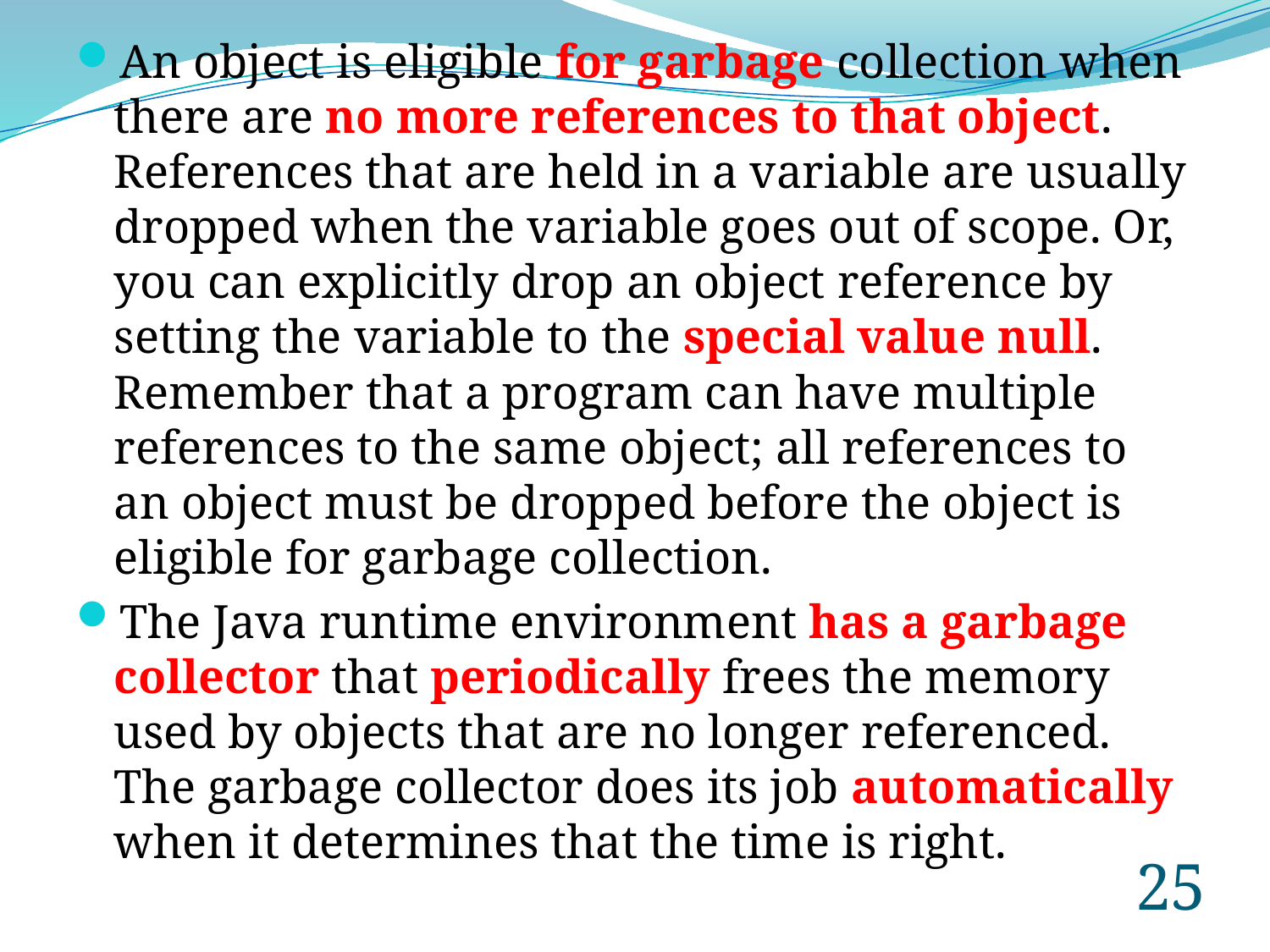

An object is eligible for garbage collection when there are no more references to that object. References that are held in a variable are usually dropped when the variable goes out of scope. Or, you can explicitly drop an object reference by setting the variable to the special value null. Remember that a program can have multiple references to the same object; all references to an object must be dropped before the object is eligible for garbage collection.
The Java runtime environment has a garbage collector that periodically frees the memory used by objects that are no longer referenced. The garbage collector does its job automatically when it determines that the time is right.

25